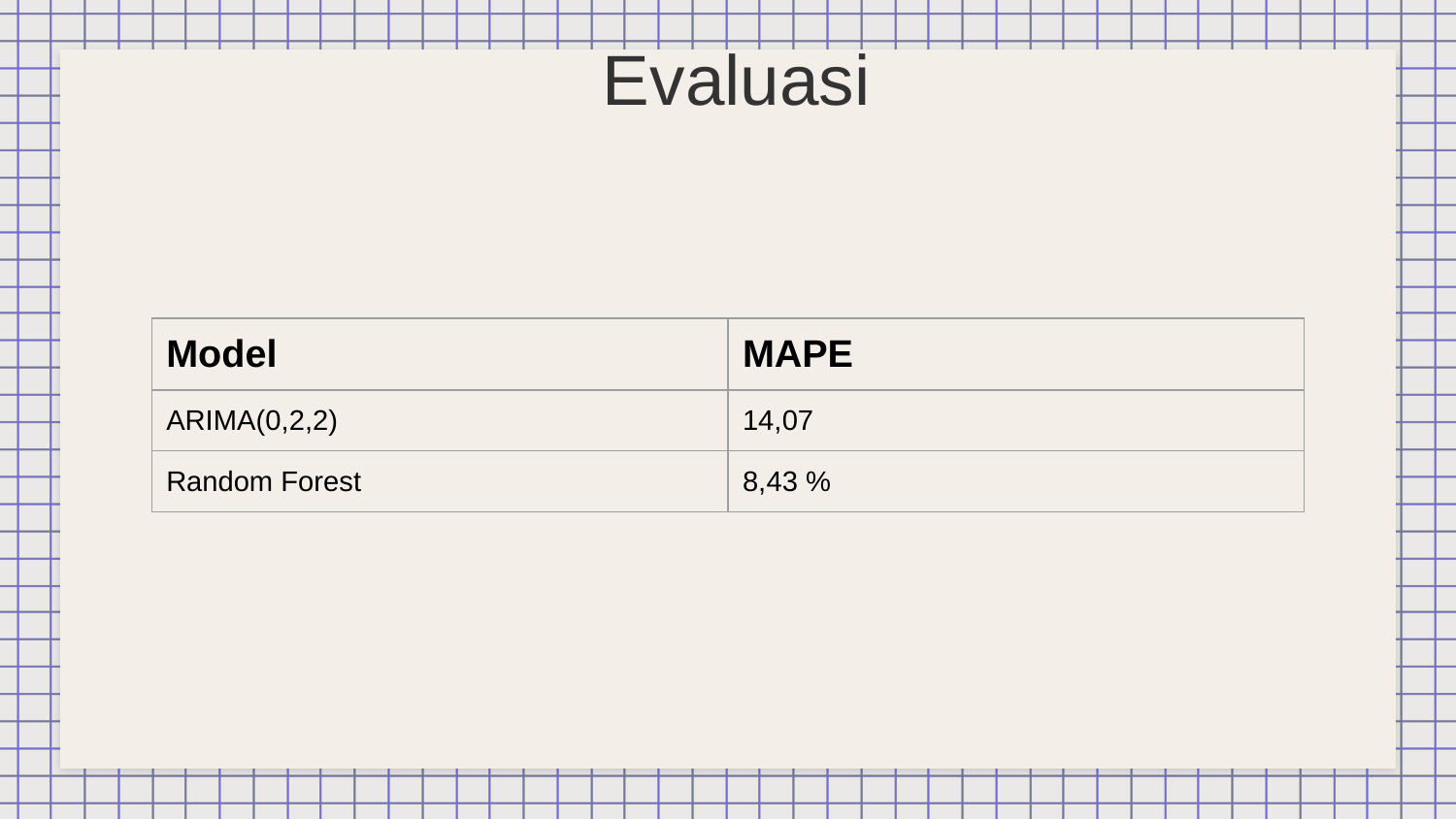

# Evaluasi
| Model | MAPE |
| --- | --- |
| ARIMA(0,2,2) | 14,07 |
| Random Forest | 8,43 % |